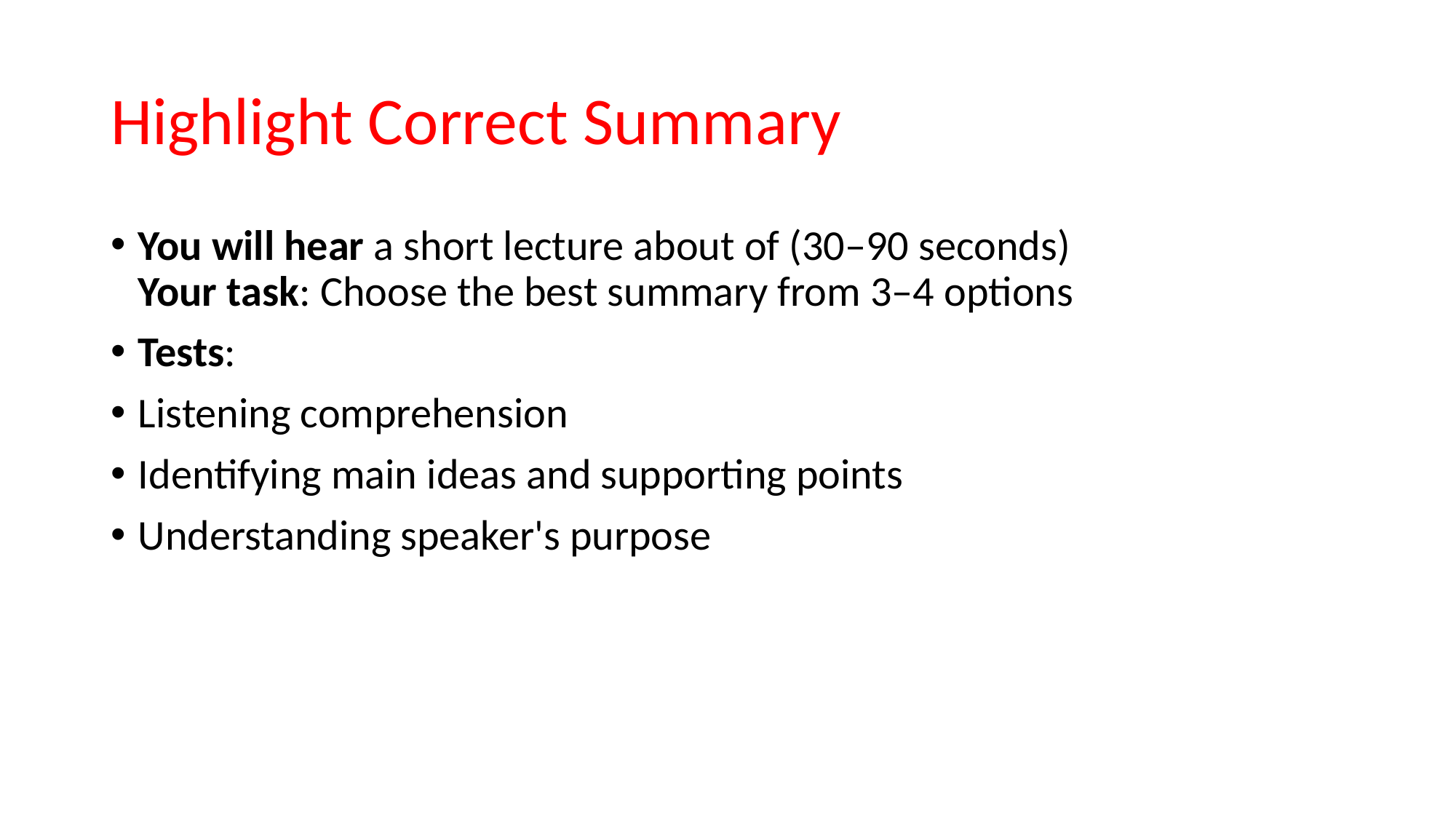

# Highlight Correct Summary
You will hear a short lecture about of (30–90 seconds)
Your task: Choose the best summary from 3–4 options
Tests:
Listening comprehension
Identifying main ideas and supporting points
Understanding speaker's purpose